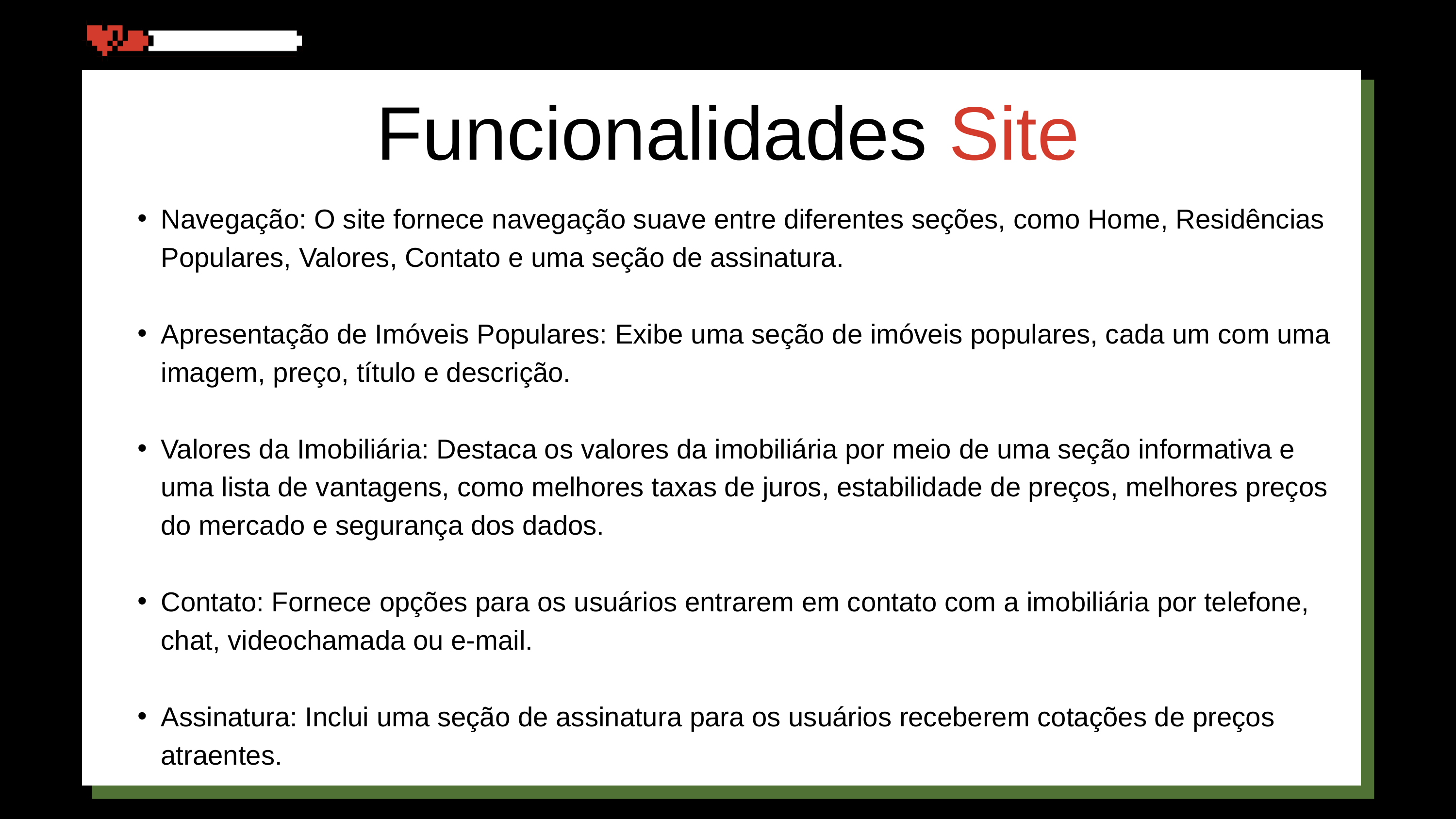

Funcionalidades Site
Navegação: O site fornece navegação suave entre diferentes seções, como Home, Residências Populares, Valores, Contato e uma seção de assinatura.

Apresentação de Imóveis Populares: Exibe uma seção de imóveis populares, cada um com uma imagem, preço, título e descrição.

Valores da Imobiliária: Destaca os valores da imobiliária por meio de uma seção informativa e uma lista de vantagens, como melhores taxas de juros, estabilidade de preços, melhores preços do mercado e segurança dos dados.

Contato: Fornece opções para os usuários entrarem em contato com a imobiliária por telefone, chat, videochamada ou e-mail.

Assinatura: Inclui uma seção de assinatura para os usuários receberem cotações de preços atraentes.